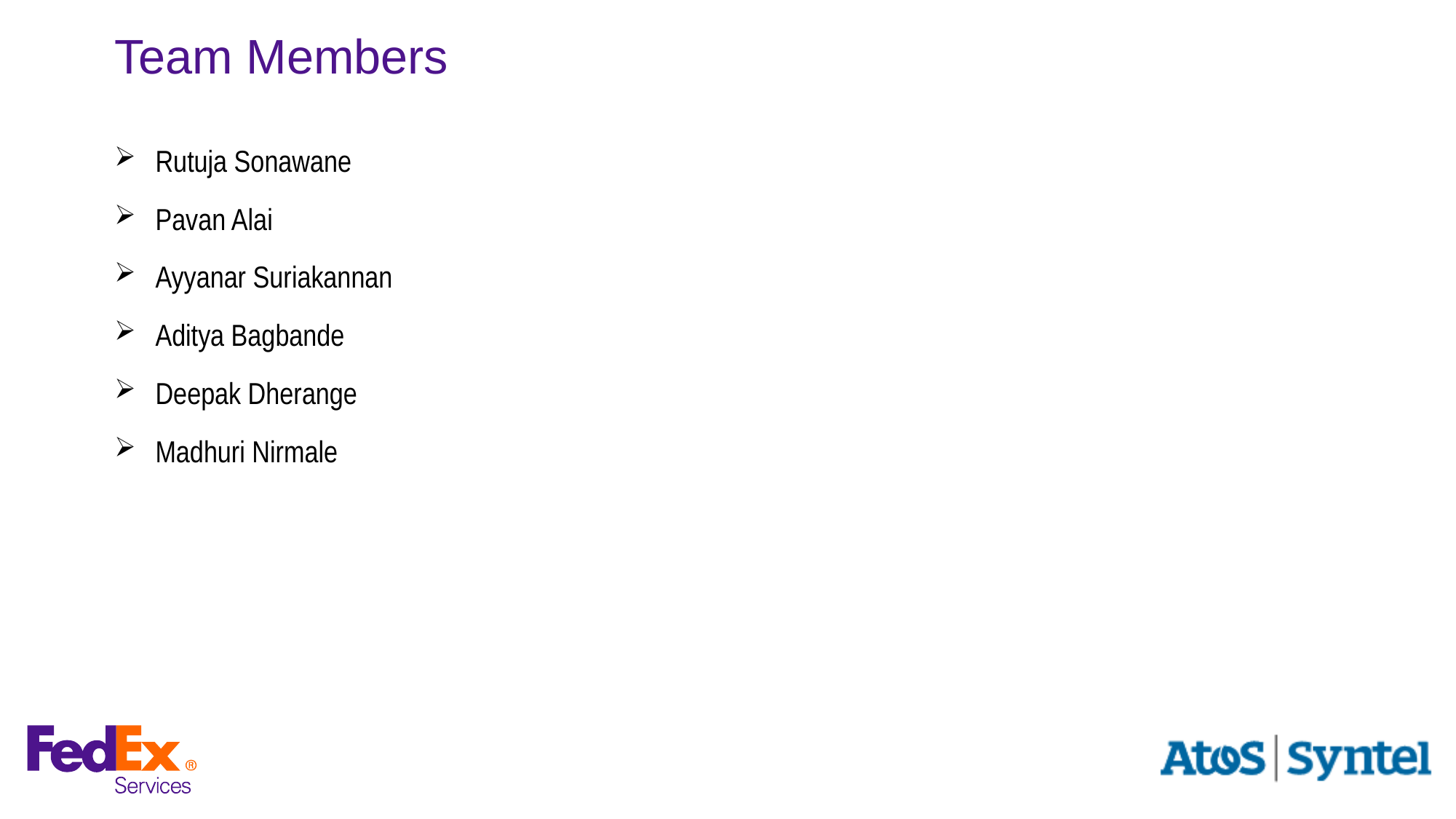

# Team Members
Rutuja Sonawane
Pavan Alai
Ayyanar Suriakannan
Aditya Bagbande
Deepak Dherange
Madhuri Nirmale